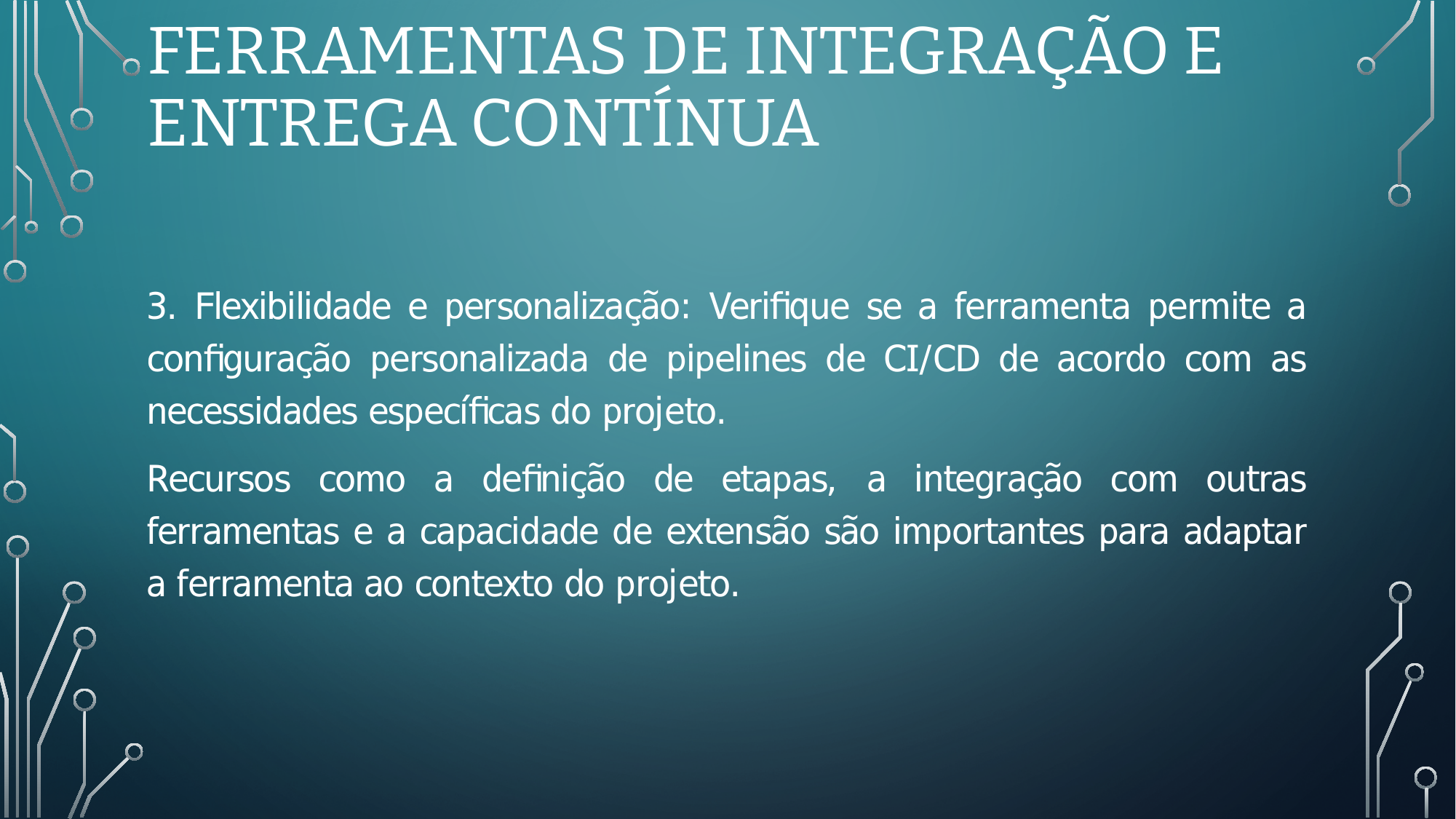

# Ferramentas de INTEGRAÇÃO E ENTREGA CONTÍNUA
3. Flexibilidade e personalização: Verifique se a ferramenta permite a configuração personalizada de pipelines de CI/CD de acordo com as necessidades específicas do projeto.
Recursos como a definição de etapas, a integração com outras ferramentas e a capacidade de extensão são importantes para adaptar a ferramenta ao contexto do projeto.